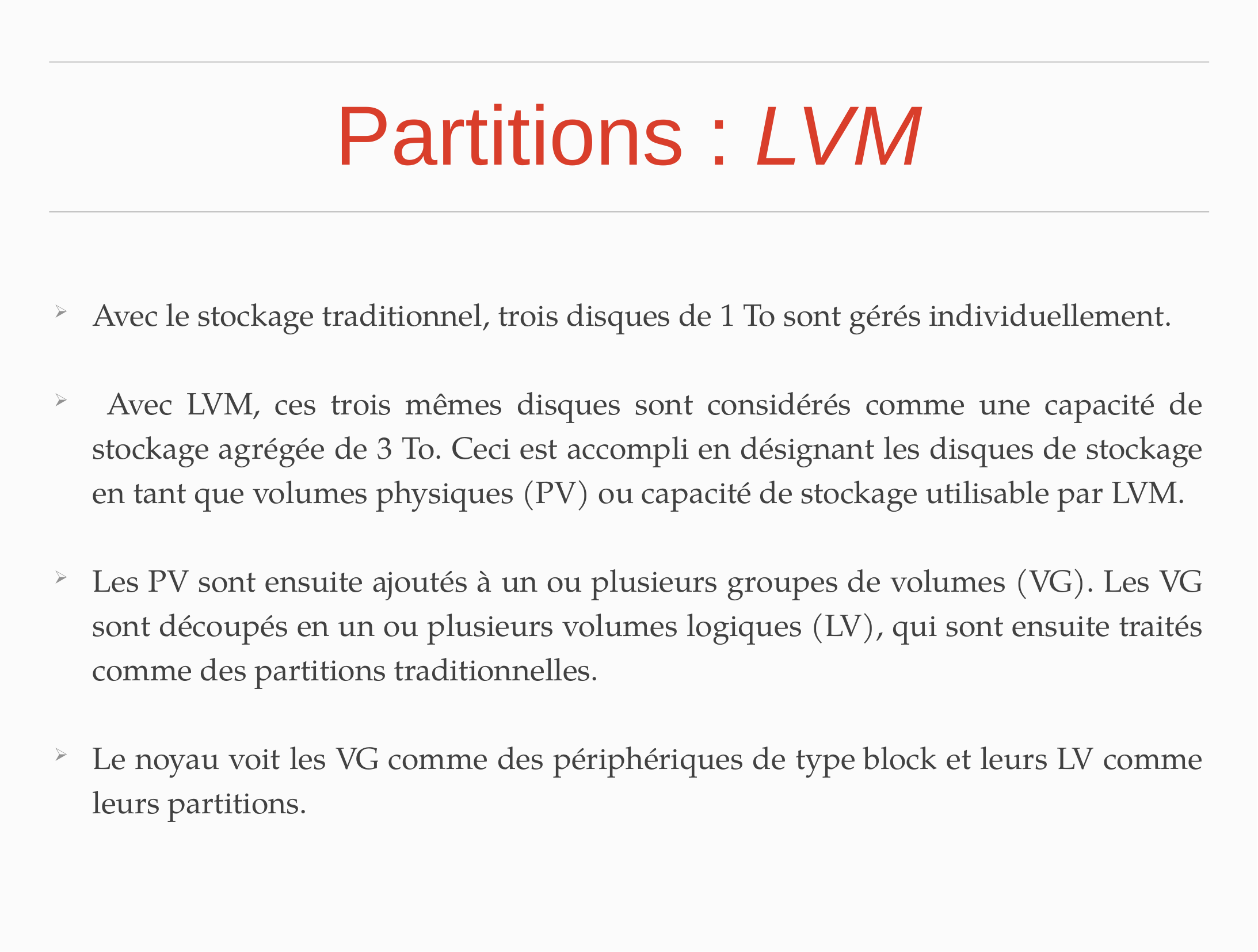

# Partitions : LVM
Avec le stockage traditionnel, trois disques de 1 To sont gérés individuellement.

 Avec LVM, ces trois mêmes disques sont considérés comme une capacité de stockage agrégée de 3 To. Ceci est accompli en désignant les disques de stockage en tant que volumes physiques (PV) ou capacité de stockage utilisable par LVM.

Les PV sont ensuite ajoutés à un ou plusieurs groupes de volumes (VG). Les VG sont découpés en un ou plusieurs volumes logiques (LV), qui sont ensuite traités comme des partitions traditionnelles.

Le noyau voit les VG comme des périphériques de type block et leurs LV comme leurs partitions.